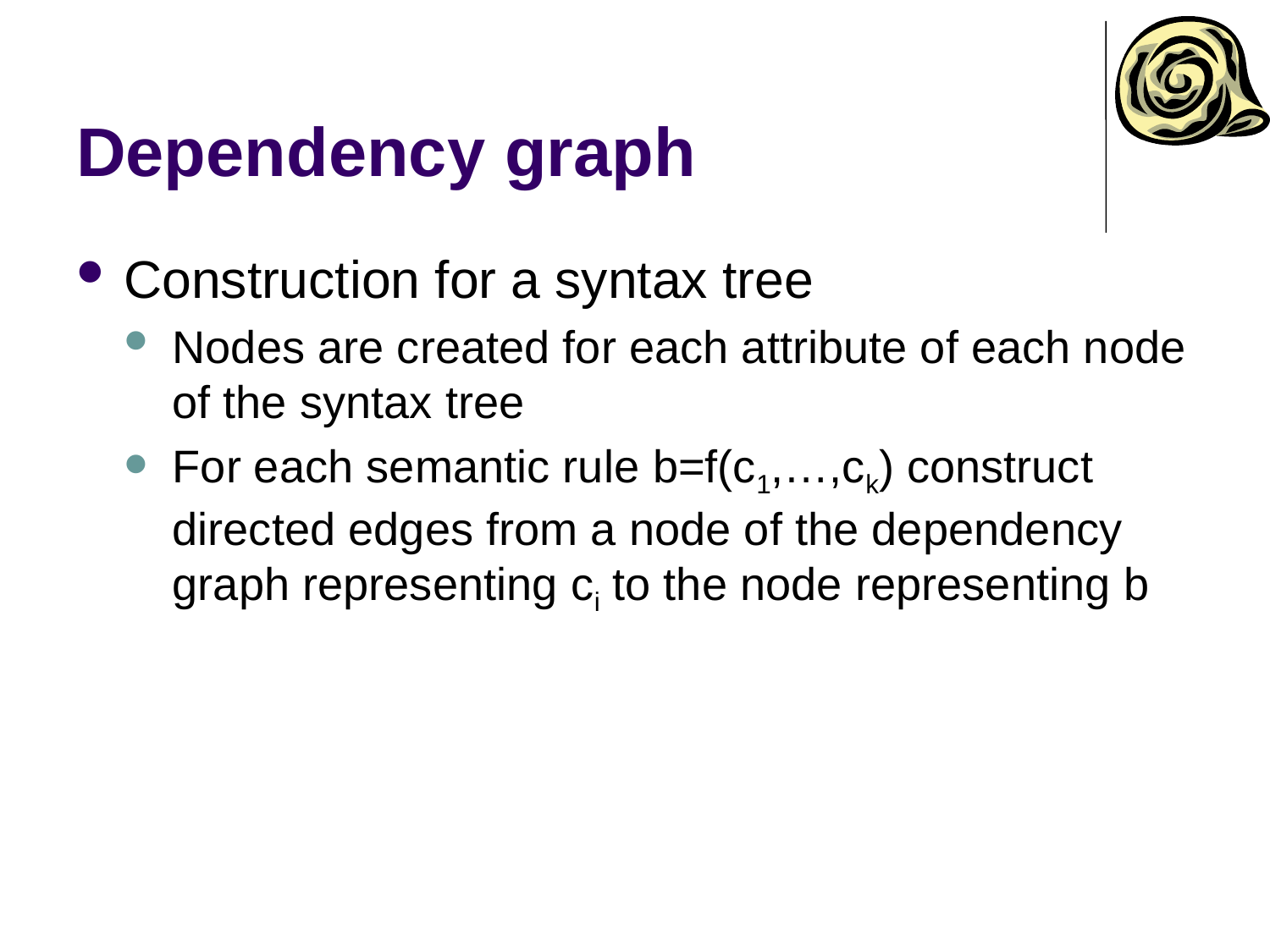

# Dependency graph
Construction for a syntax tree
Nodes are created for each attribute of each node of the syntax tree
For each semantic rule b=f(c1,…,ck) construct directed edges from a node of the dependency graph representing ci to the node representing b